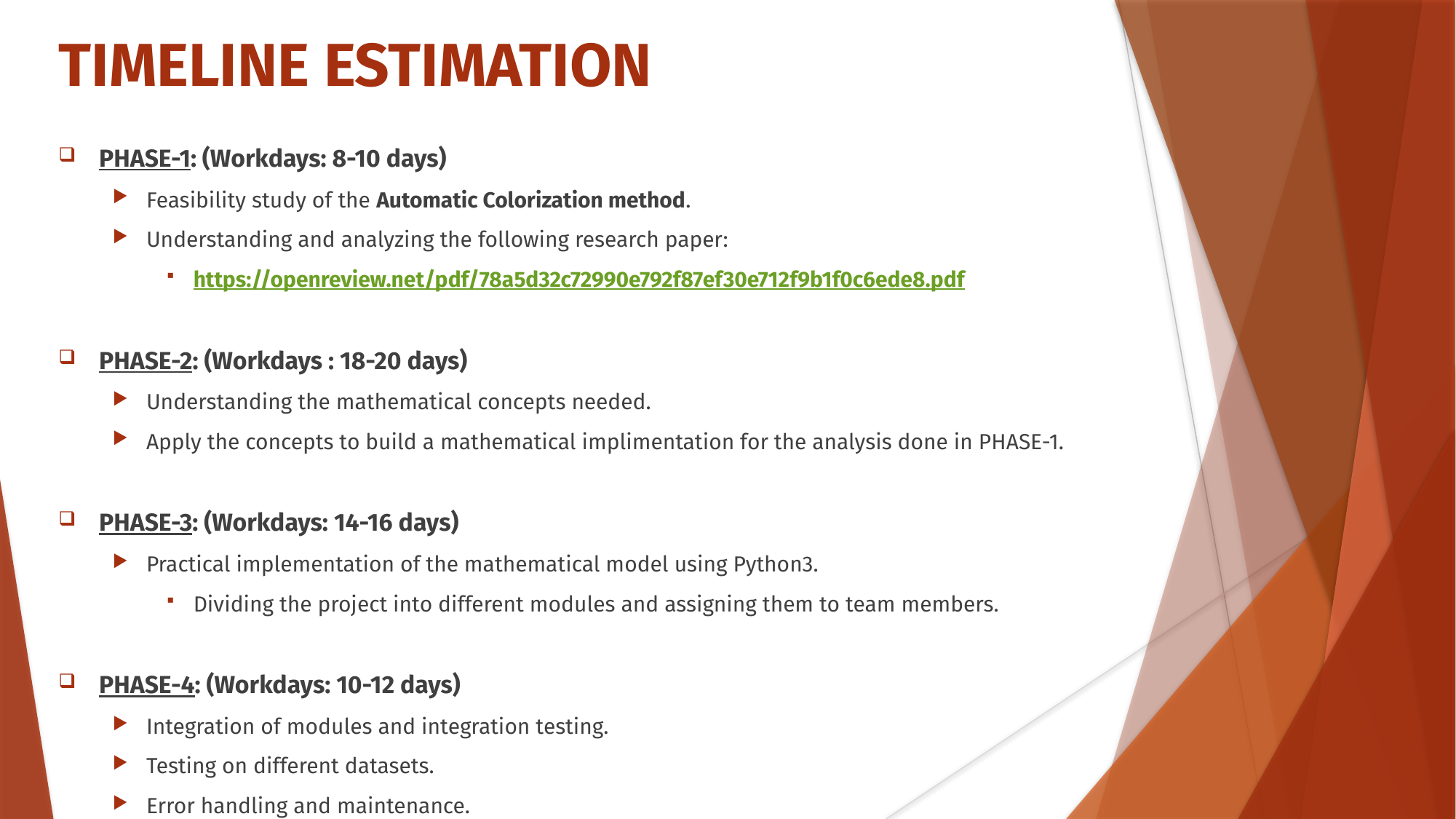

TIMELINE ESTIMATION
PHASE-1: (Workdays: 8-10 days)
Feasibility study of the Automatic Colorization method.
Understanding and analyzing the following research paper:
https://openreview.net/pdf/78a5d32c72990e792f87ef30e712f9b1f0c6ede8.pdf

PHASE-2: (Workdays : 18-20 days)
Understanding the mathematical concepts needed.
Apply the concepts to build a mathematical implimentation for the analysis done in PHASE-1.

PHASE-3: (Workdays: 14-16 days)
Practical implementation of the mathematical model using Python3.
Dividing the project into different modules and assigning them to team members.

PHASE-4: (Workdays: 10-12 days)
Integration of modules and integration testing.
Testing on different datasets.
Error handling and maintenance.